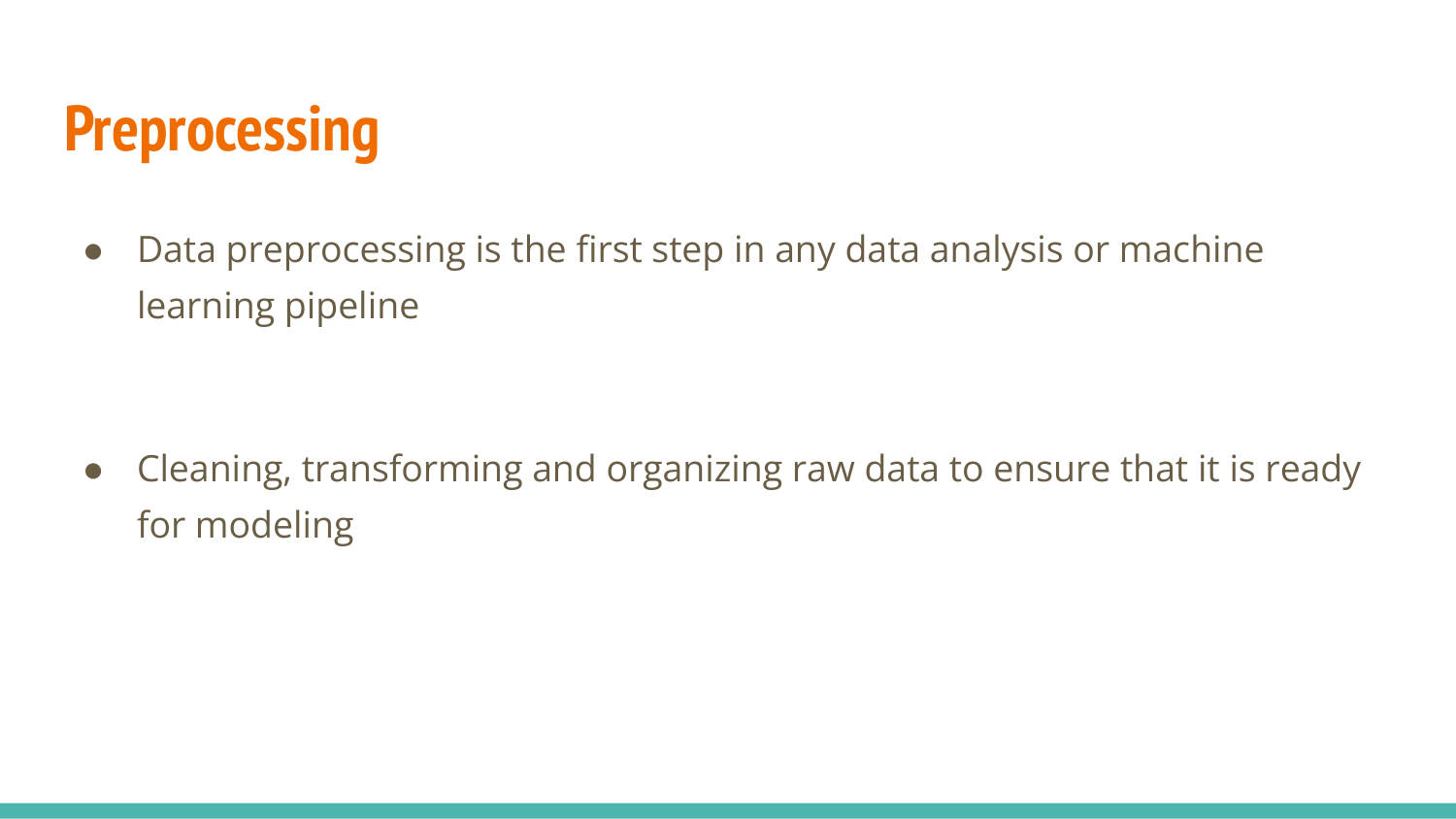

# Preprocessing
Data preprocessing is the first step in any data analysis or machine learning pipeline

Cleaning, transforming and organizing raw data to ensure that it is ready for modeling